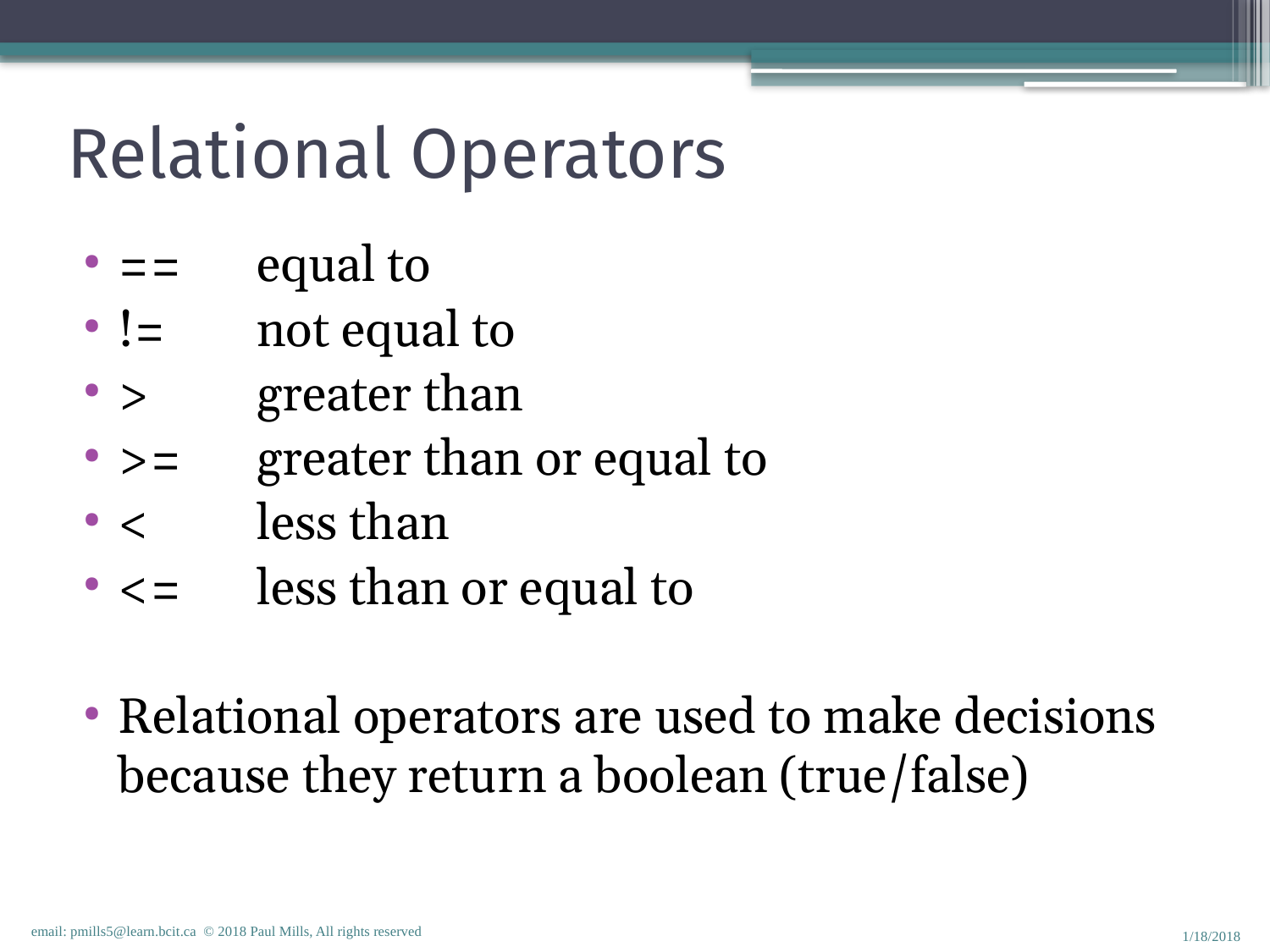

# Relational Operators
==	 equal to
!=	 not equal to
>	 greater than
>=	 greater than or equal to
<	 less than
<=	 less than or equal to

Relational operators are used to make decisions because they return a boolean (true/false)
email: pmills5@learn.bcit.ca  © 2018 Paul Mills, All rights reserved
1/18/2018